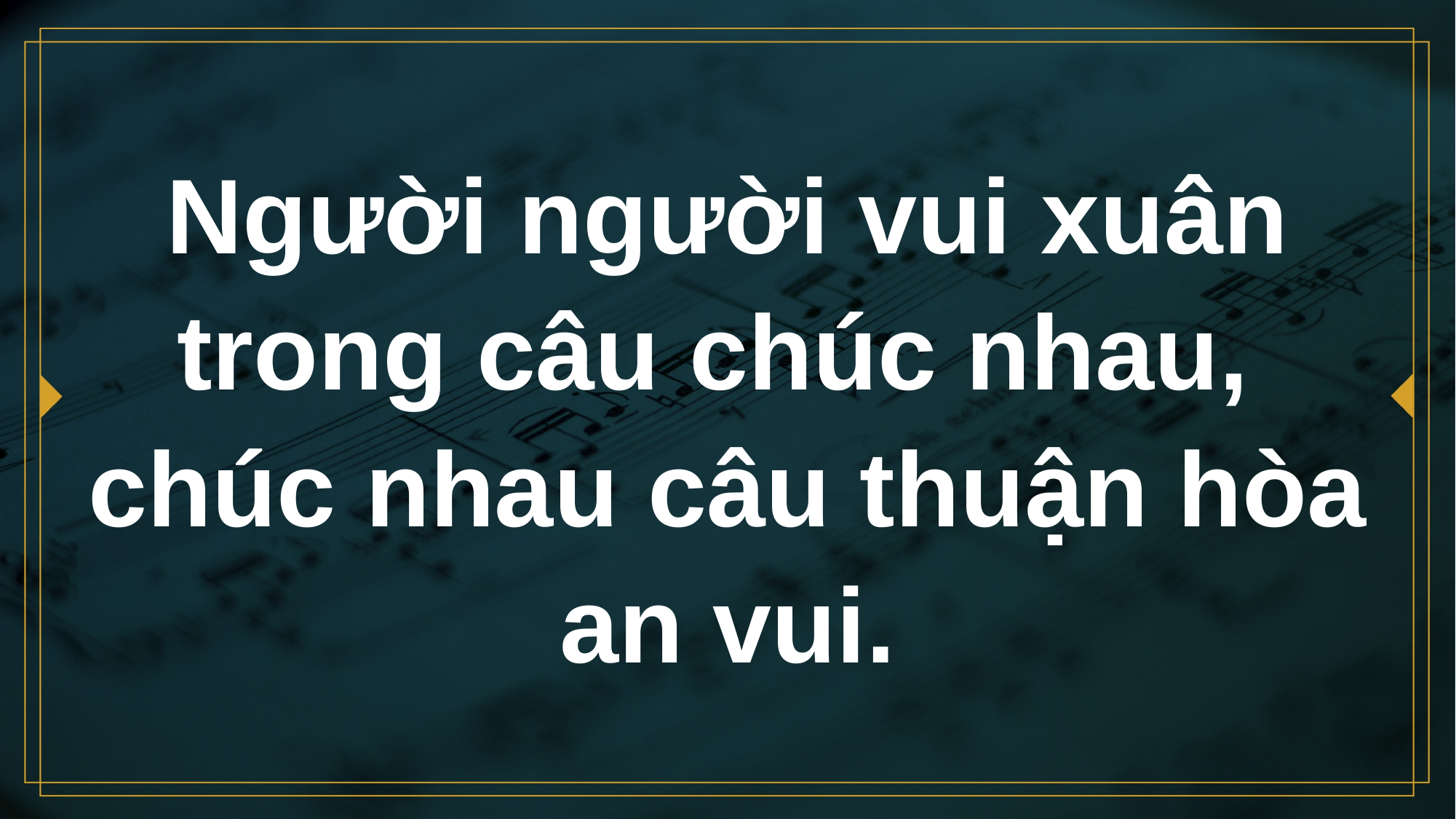

# Người người vui xuân trong câu chúc nhau, chúc nhau câu thuận hòa an vui.